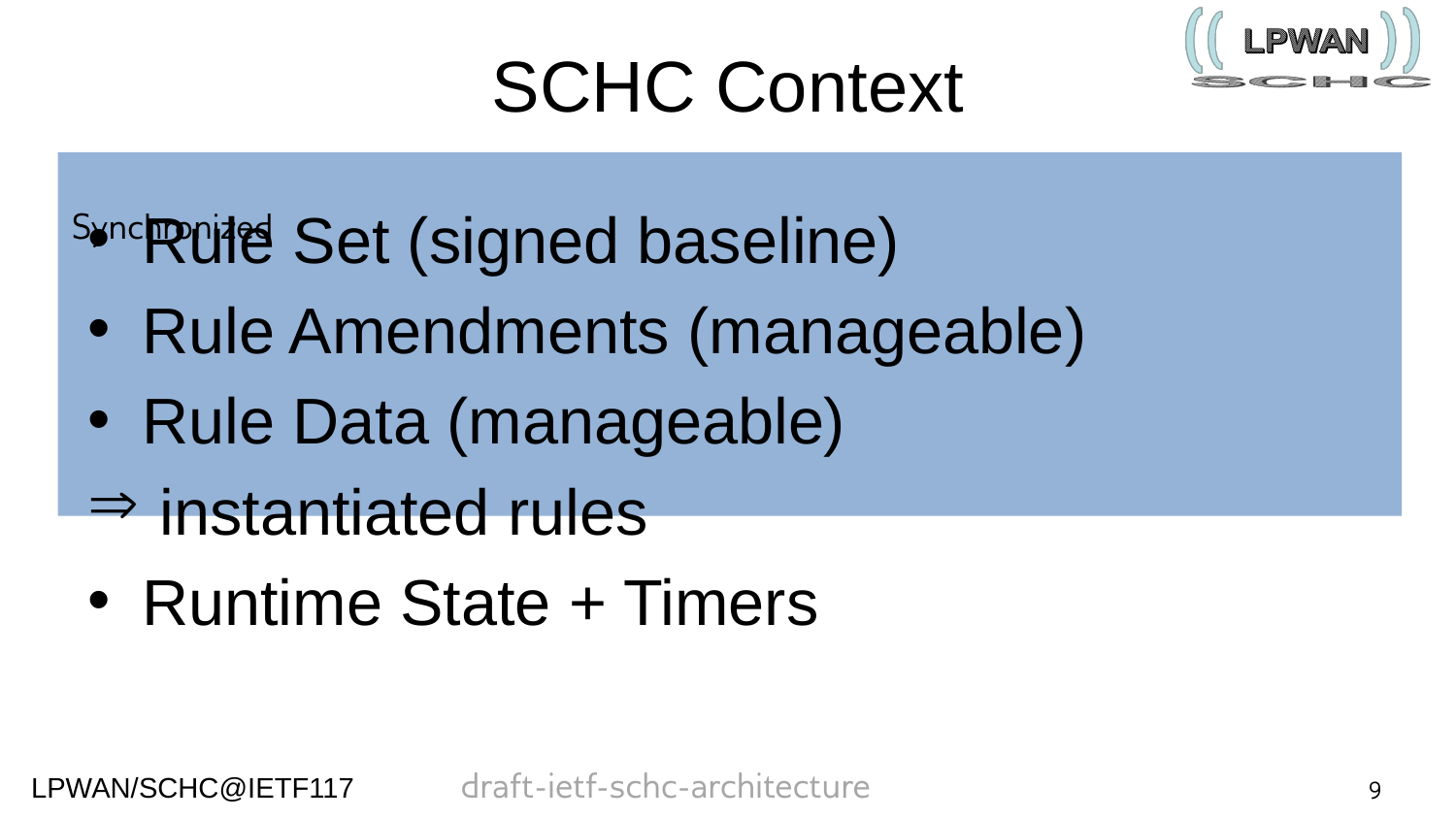

# SCHC Context
                                                                                                             Synchronized

Rule Set (signed baseline)
Rule Amendments (manageable)
Rule Data (manageable)
 instantiated rules
Runtime State + Timers

9